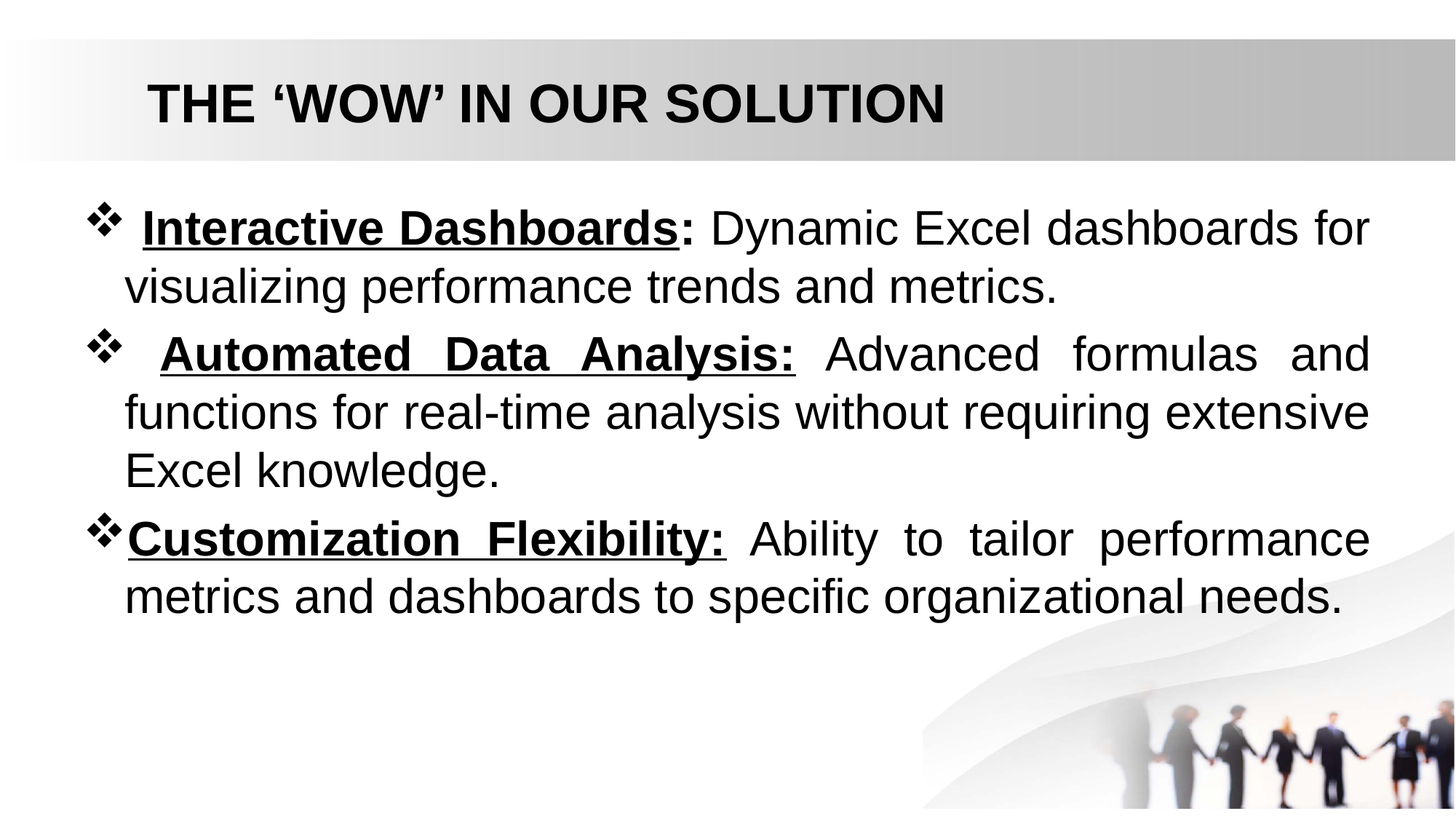

# THE ‘WOW’ IN OUR SOLUTION
 Interactive Dashboards: Dynamic Excel dashboards for visualizing performance trends and metrics.
 Automated Data Analysis: Advanced formulas and functions for real-time analysis without requiring extensive Excel knowledge.
Customization Flexibility: Ability to tailor performance metrics and dashboards to specific organizational needs.